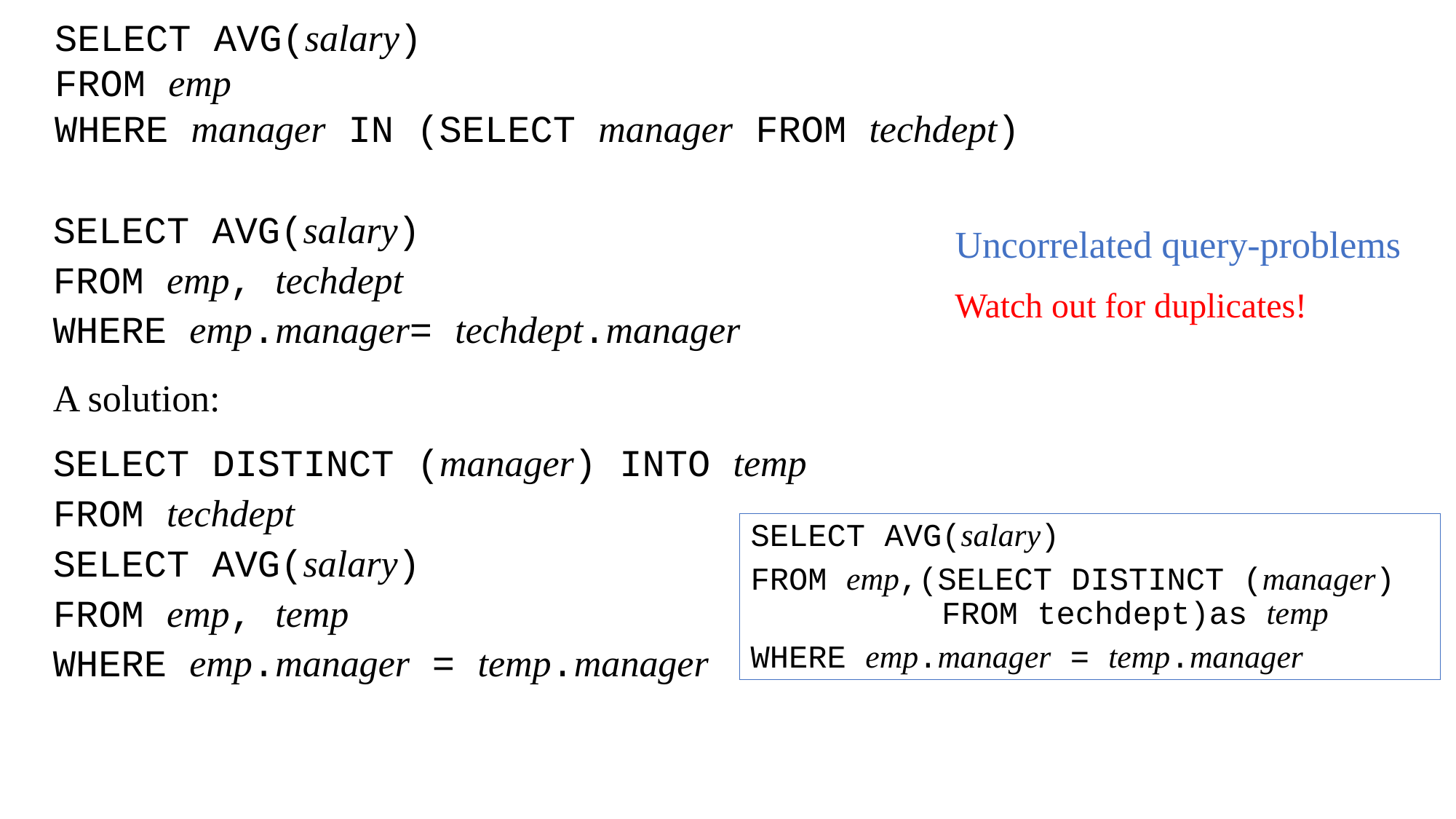

SELECT AVG(salary)
FROM emp
WHERE manager IN (SELECT manager FROM techdept)
SELECT AVG(salary)
FROM emp, techdept
WHERE emp.manager= techdept.manager
A solution:
SELECT DISTINCT (manager) INTO temp
FROM techdept
SELECT AVG(salary)
FROM emp, temp
WHERE emp.manager = temp.manager
# Uncorrelated query-problems
Watch out for duplicates!
SELECT AVG(salary)
FROM emp,(SELECT DISTINCT (manager) FROM techdept)as temp
WHERE emp.manager = temp.manager